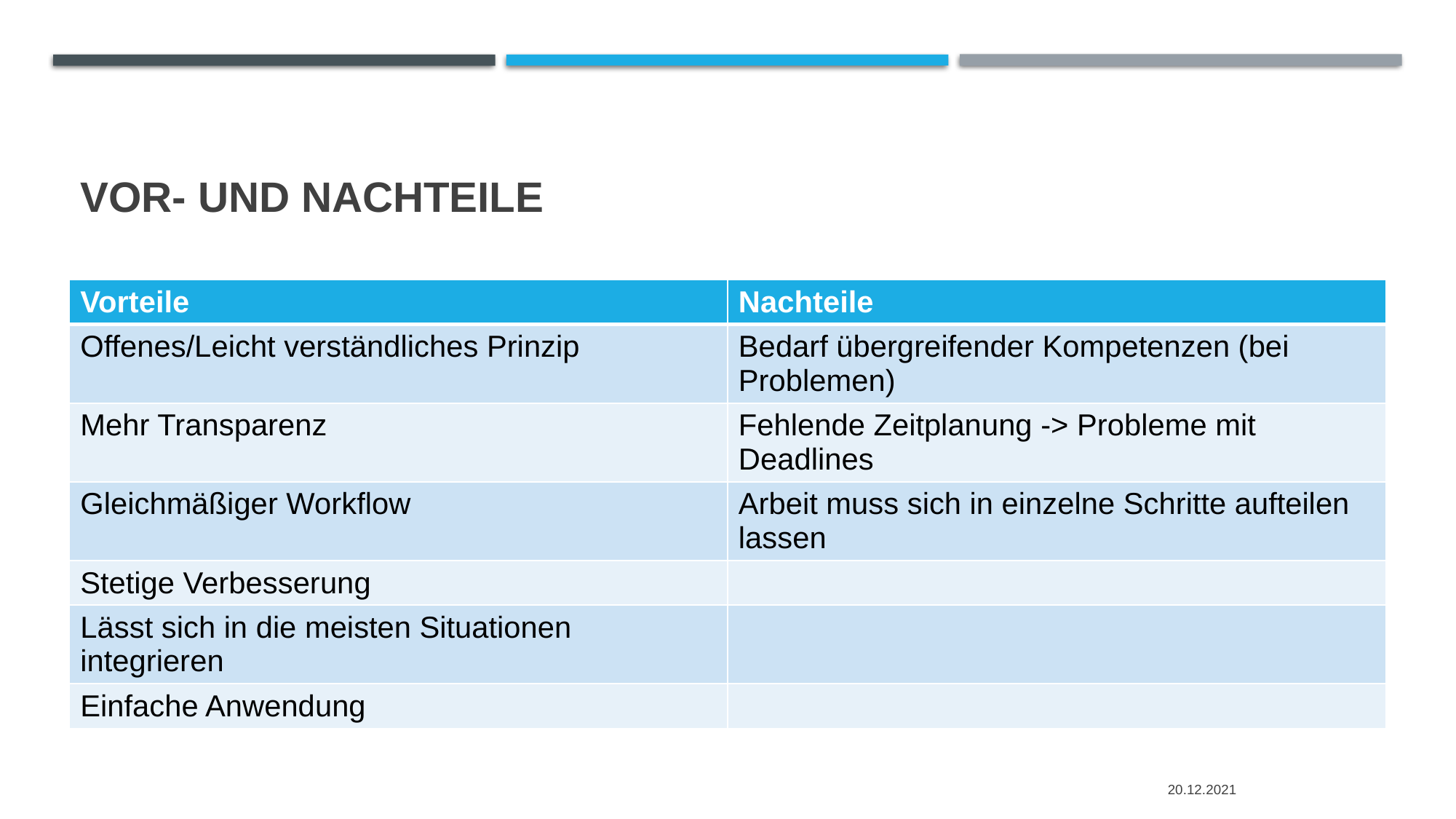

# Vor- Und Nachteile
| Vorteile | Nachteile |
| --- | --- |
| Offenes/Leicht verständliches Prinzip | Bedarf übergreifender Kompetenzen (bei Problemen) |
| Mehr Transparenz | Fehlende Zeitplanung -> Probleme mit Deadlines |
| Gleichmäßiger Workflow | Arbeit muss sich in einzelne Schritte aufteilen lassen |
| Stetige Verbesserung |  |
| Lässt sich in die meisten Situationen integrieren |  |
| Einfache Anwendung |  |
20.12.2021